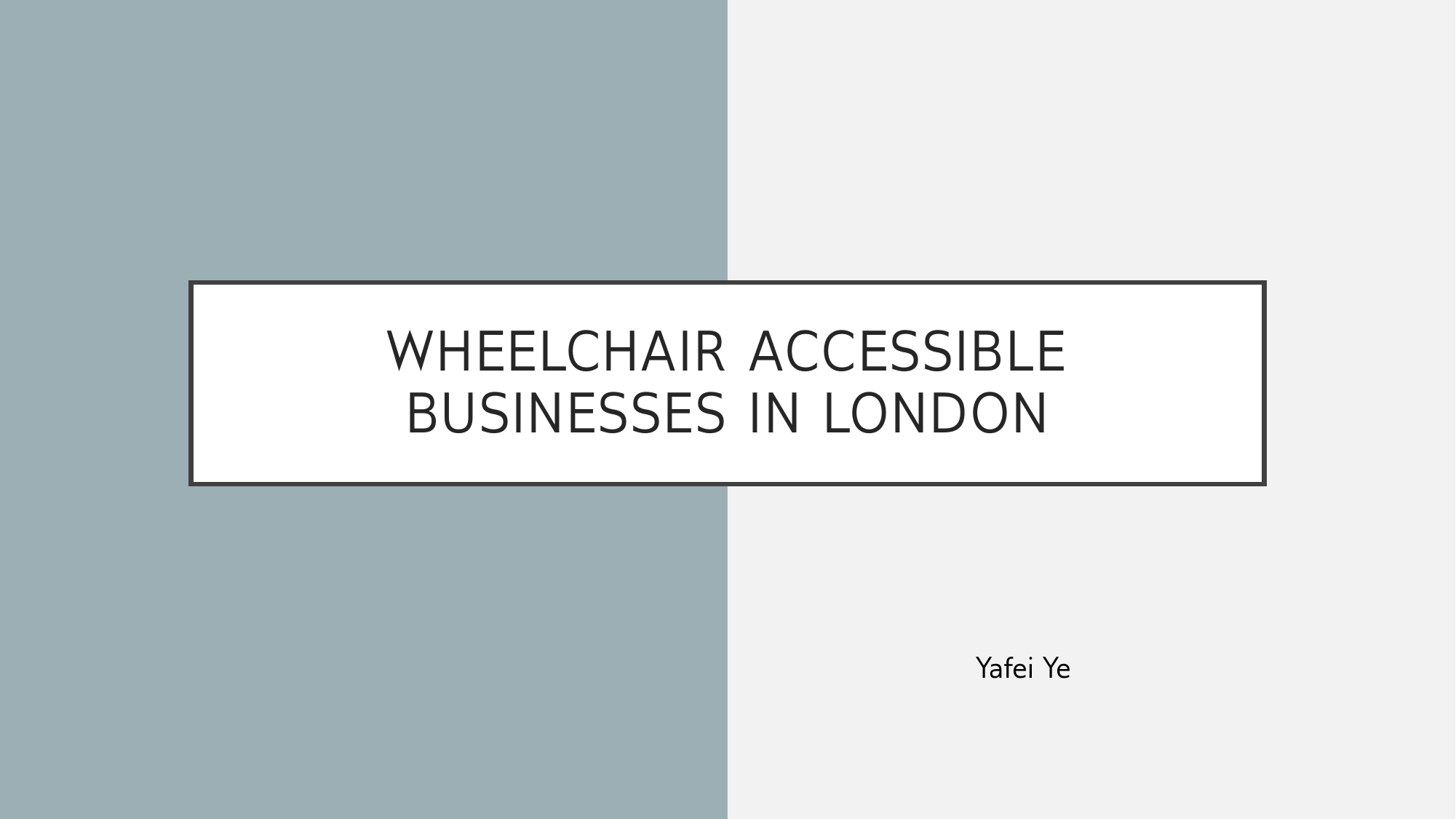

# Wheelchair accessible businesses in london
Yafei Ye